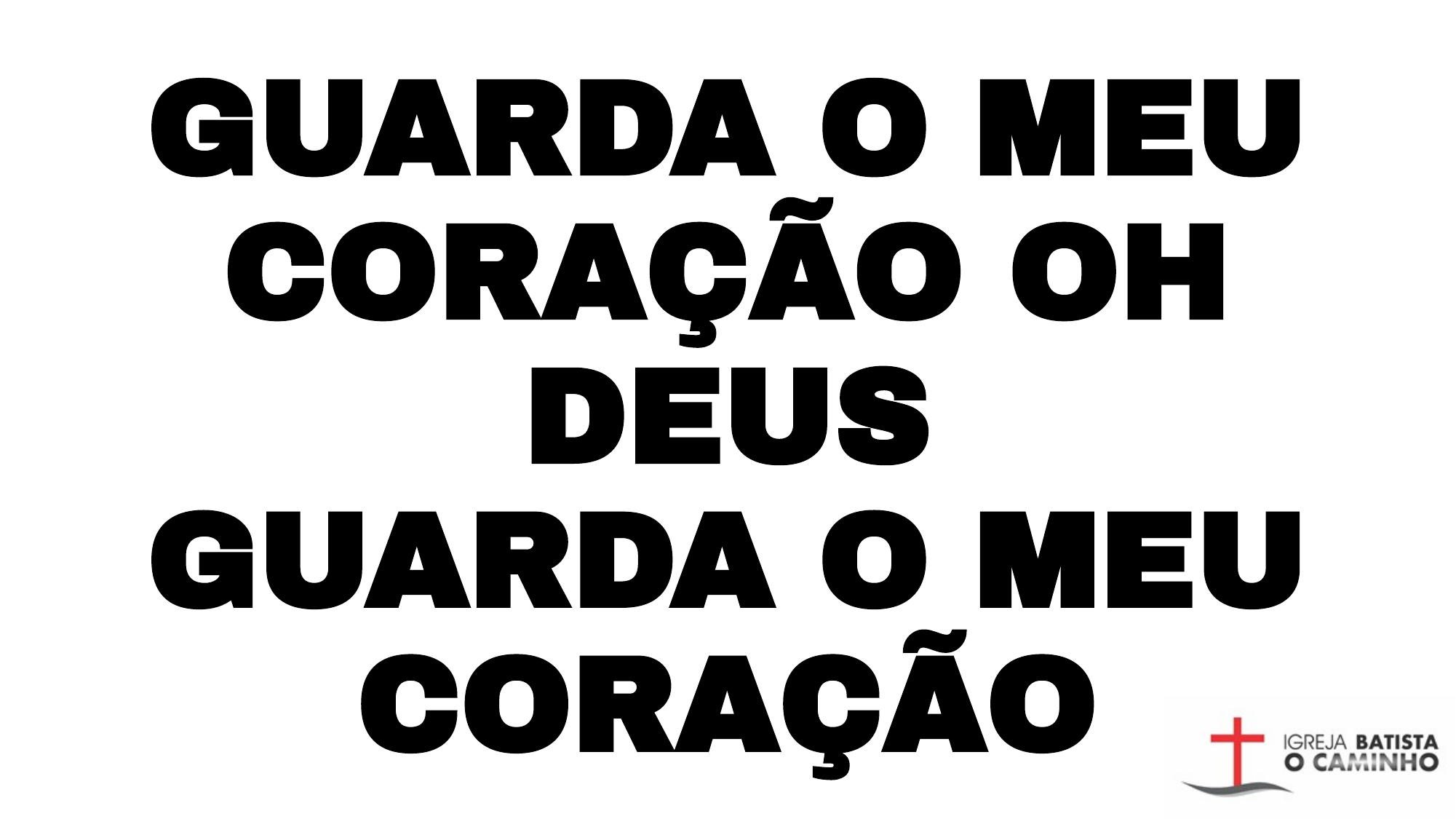

# GUARDA O MEU CORAÇÃO OH DEUS GUARDA O MEU CORAÇÃO